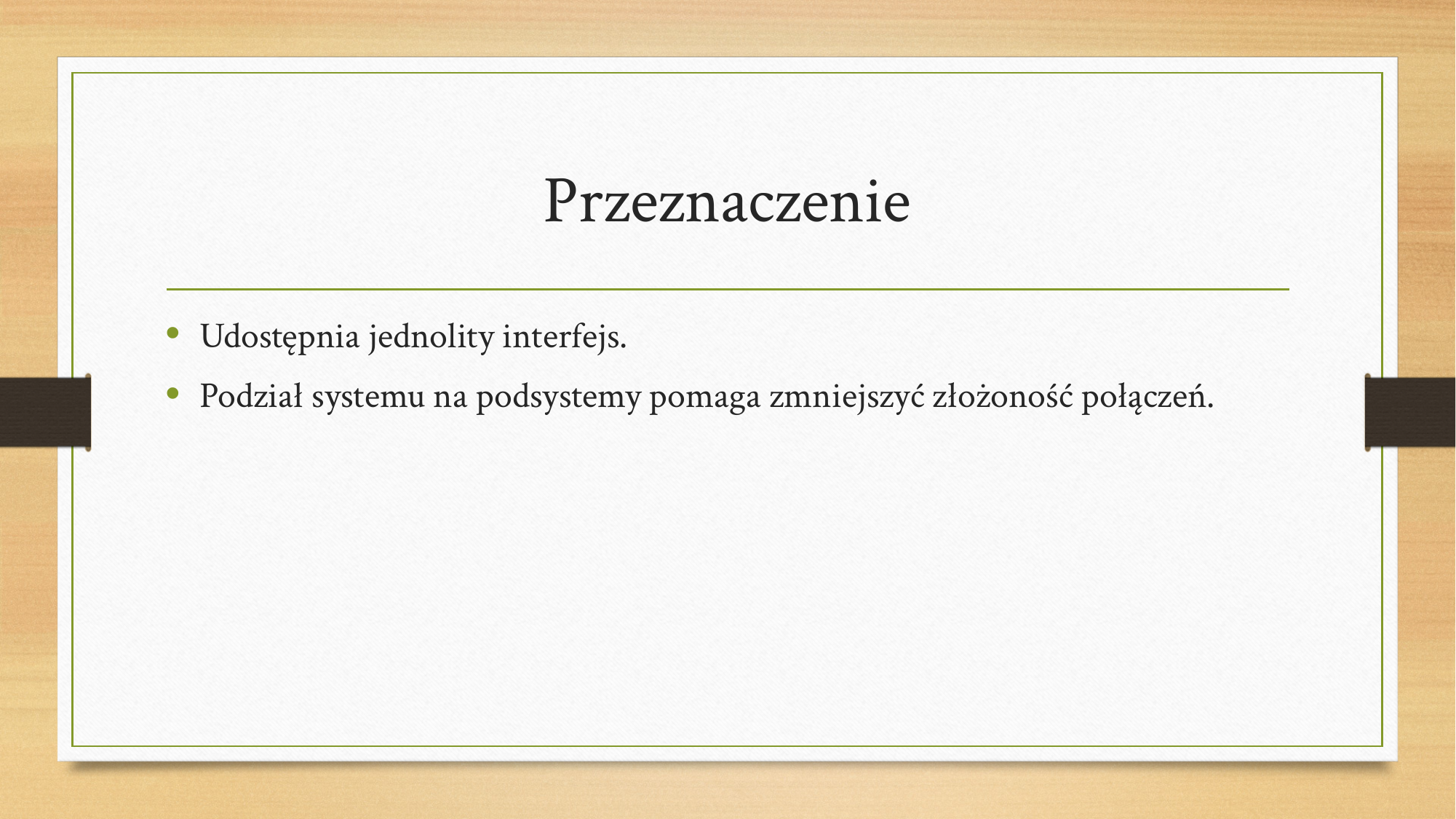

# Przeznaczenie
Udostępnia jednolity interfejs.
Podział systemu na podsystemy pomaga zmniejszyć złożoność połączeń.